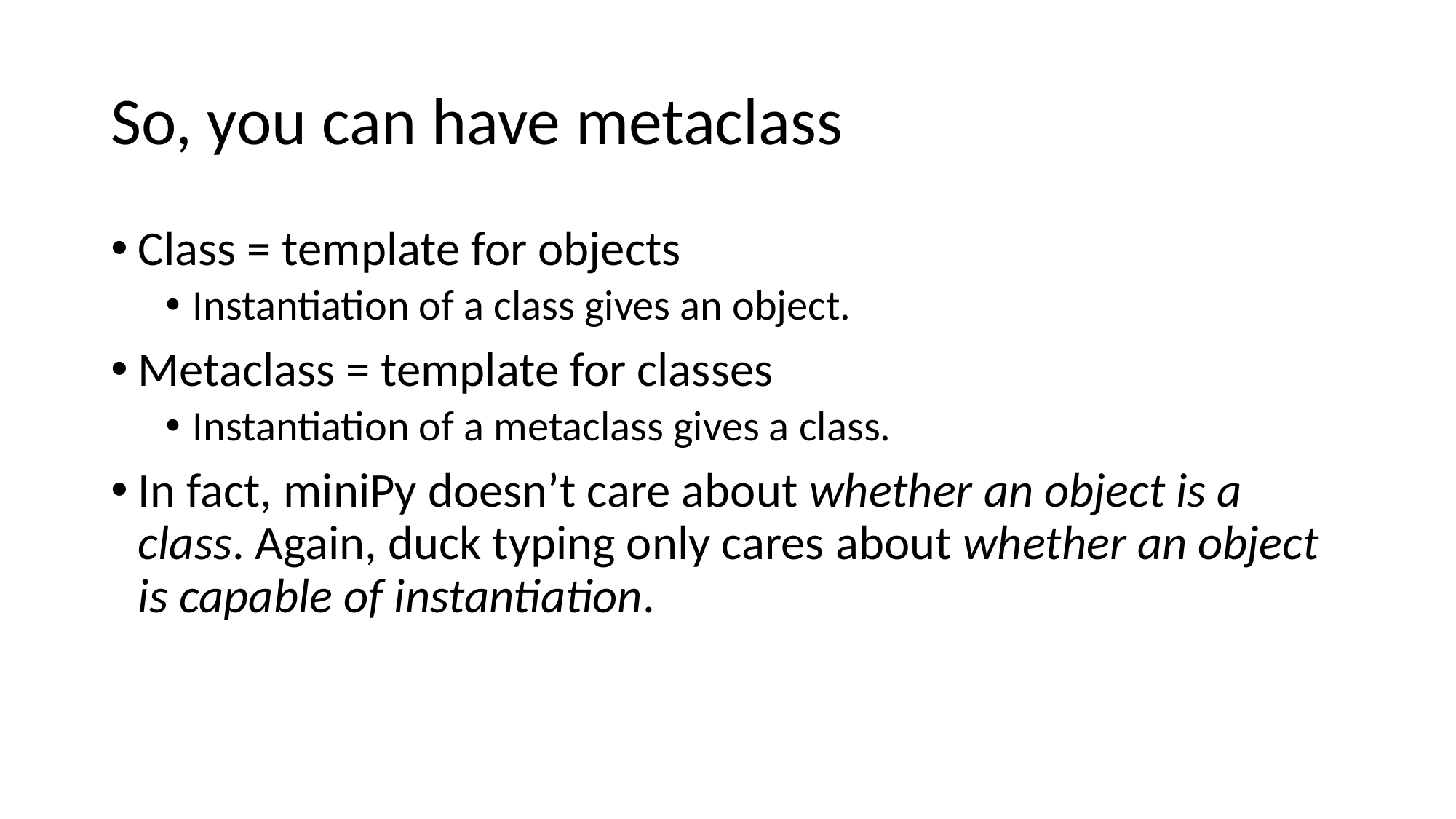

# So, you can have metaclass
Class = template for objects
Instantiation of a class gives an object.
Metaclass = template for classes
Instantiation of a metaclass gives a class.
In fact, miniPy doesn’t care about whether an object is a class. Again, duck typing only cares about whether an object is capable of instantiation.